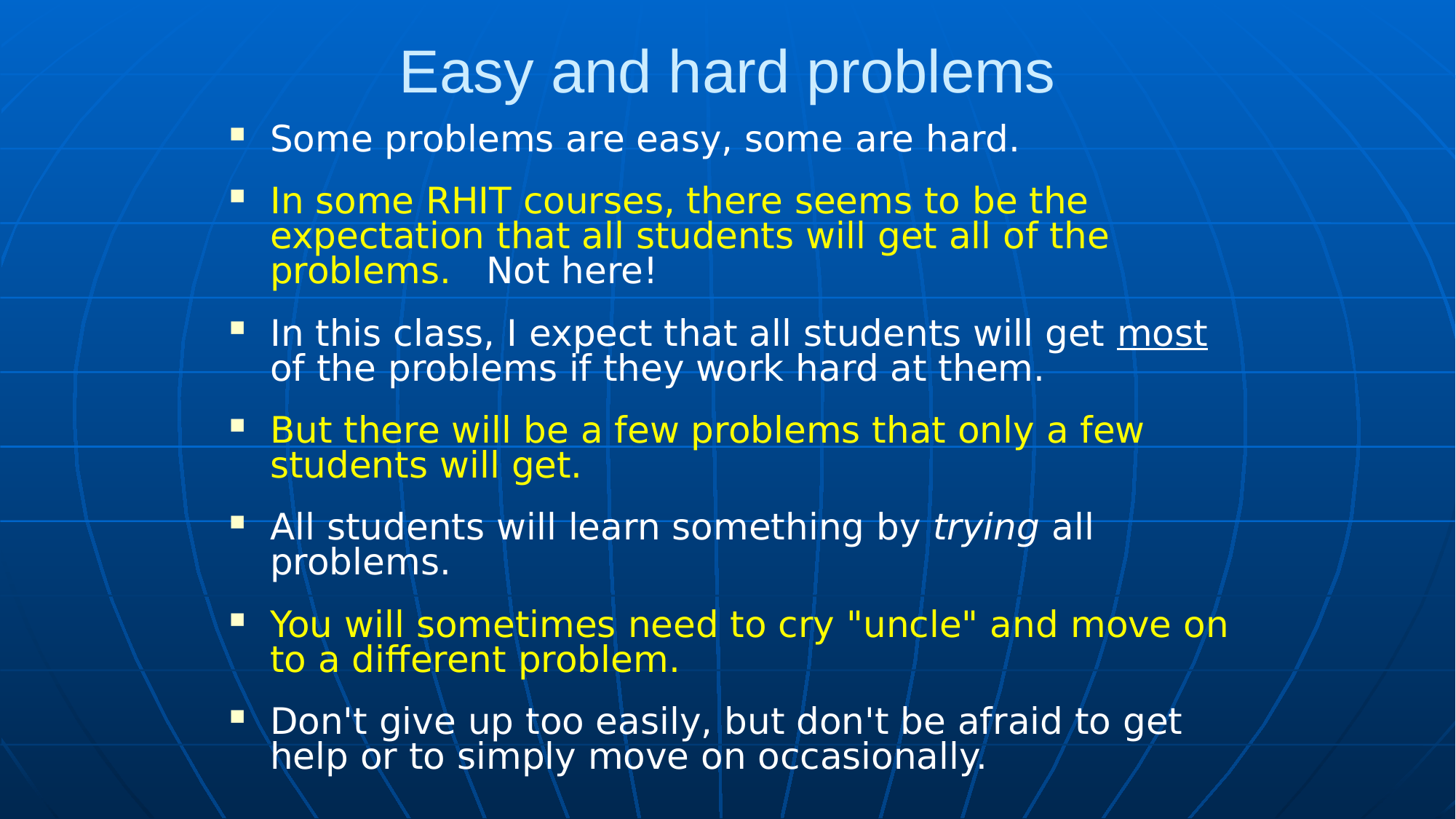

# Easy and hard problems
Some problems are easy, some are hard.
In some RHIT courses, there seems to be the expectation that all students will get all of the problems.   Not here!
In this class, I expect that all students will get most of the problems if they work hard at them.
But there will be a few problems that only a few students will get.
All students will learn something by trying all problems.
You will sometimes need to cry "uncle" and move on to a different problem.
Don't give up too easily, but don't be afraid to get help or to simply move on occasionally.